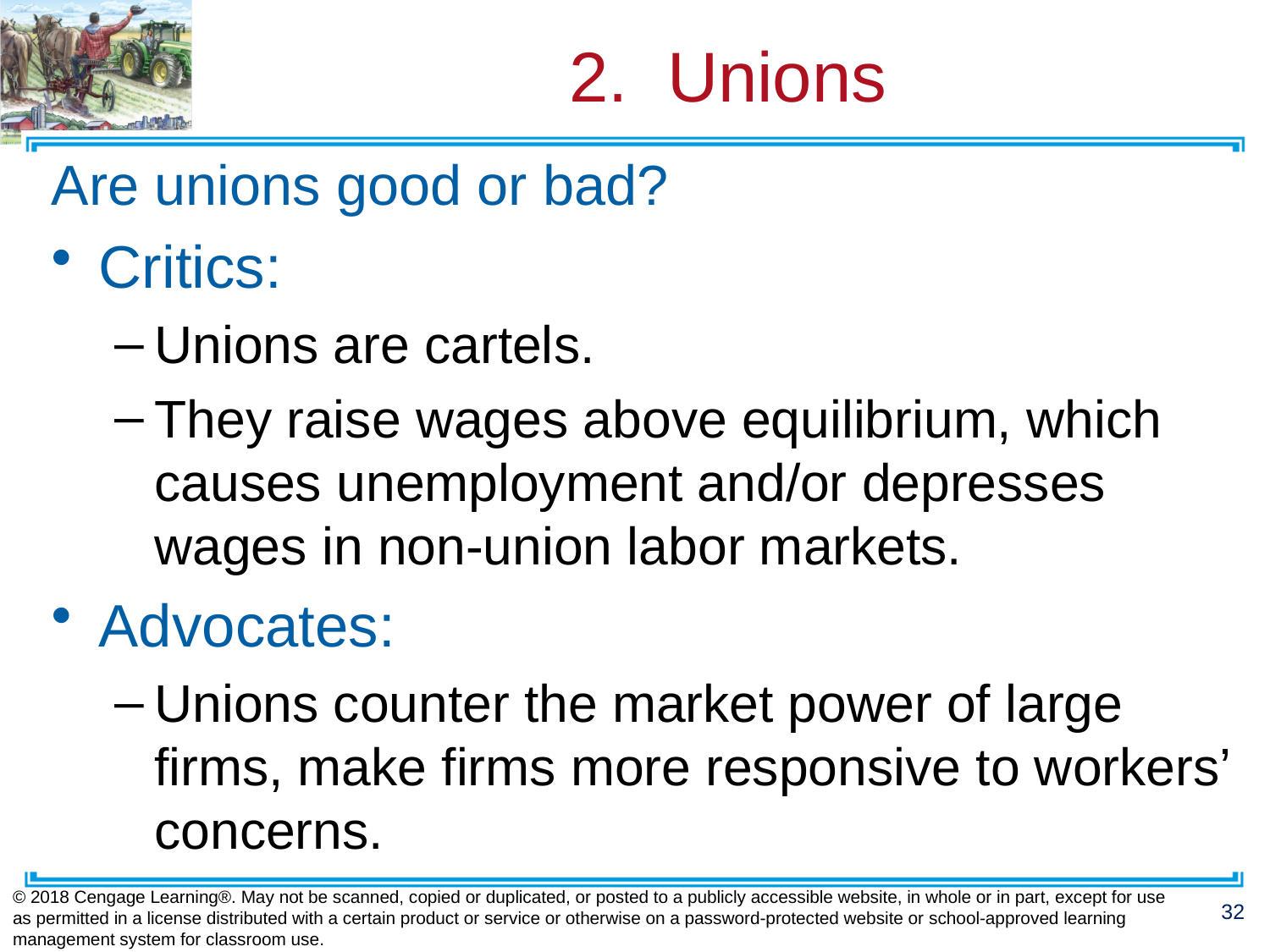

# 2.  Unions
Are unions good or bad?
Critics:
Unions are cartels.
They raise wages above equilibrium, which causes unemployment and/or depresses wages in non-union labor markets.
Advocates:
Unions counter the market power of large firms, make firms more responsive to workers’ concerns.
© 2018 Cengage Learning®. May not be scanned, copied or duplicated, or posted to a publicly accessible website, in whole or in part, except for use as permitted in a license distributed with a certain product or service or otherwise on a password-protected website or school-approved learning management system for classroom use.
32